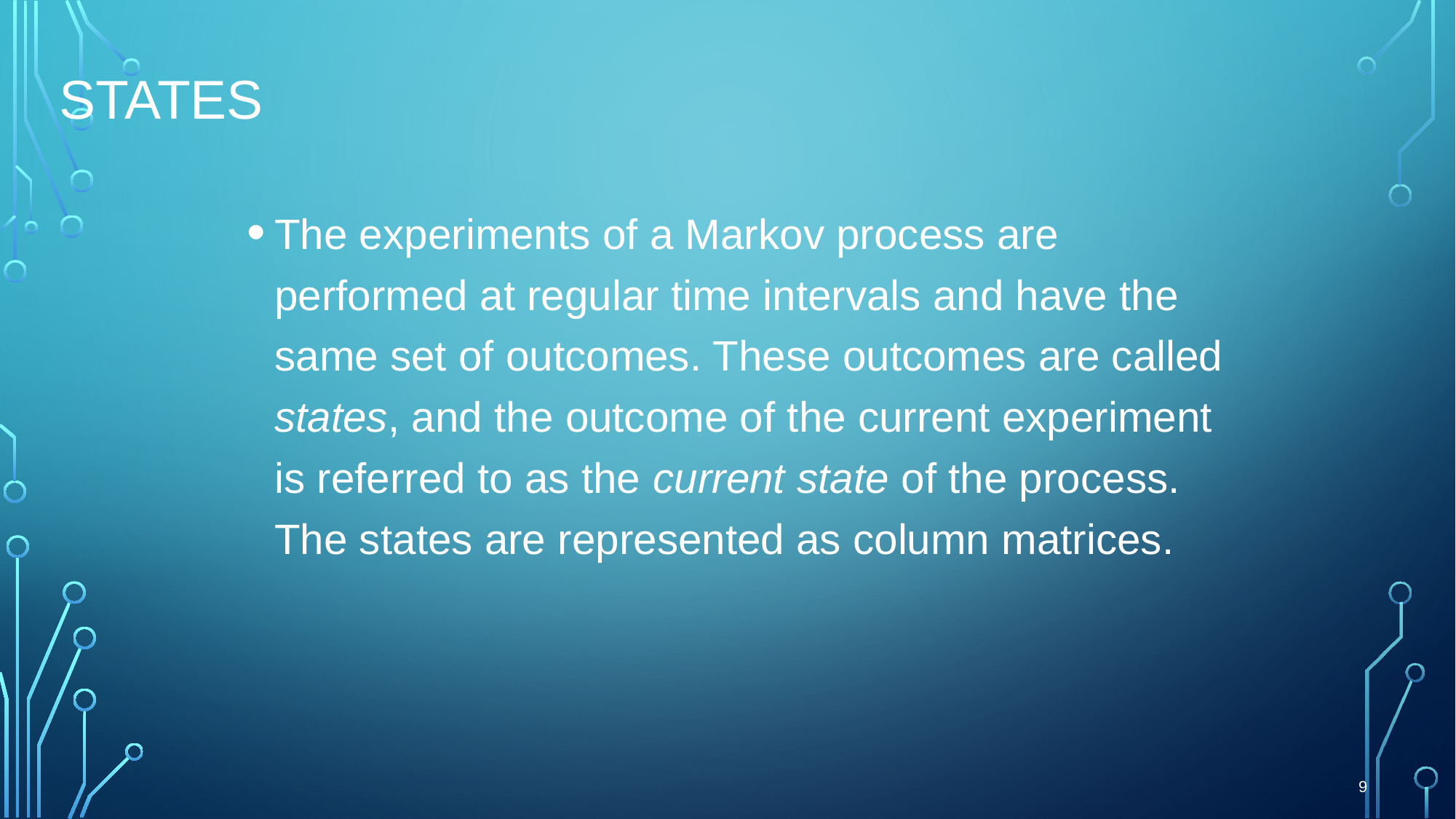

# States
The experiments of a Markov process are performed at regular time intervals and have the same set of outcomes. These outcomes are called states, and the outcome of the current experiment is referred to as the current state of the process. The states are represented as column matrices.
9